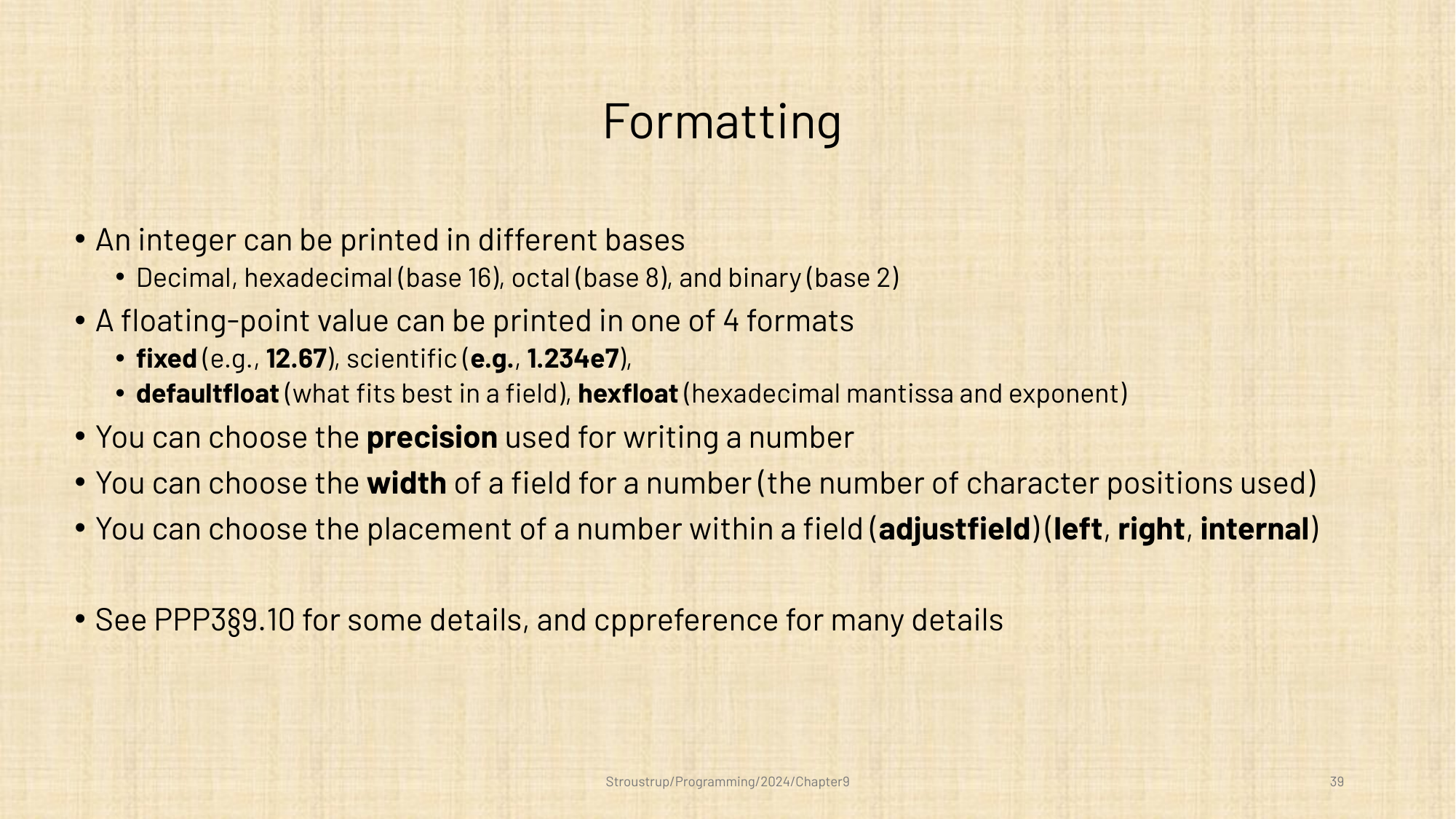

# Formatting
An integer can be printed in different bases
Decimal, hexadecimal (base 16), octal (base 8), and binary (base 2)
A floating-point value can be printed in one of 4 formats
fixed (e.g., 12.67), scientific (e.g., 1.234e7),
defaultfloat (what fits best in a field), hexfloat (hexadecimal mantissa and exponent)
You can choose the precision used for writing a number
You can choose the width of a field for a number (the number of character positions used)
You can choose the placement of a number within a field (adjustfield) (left, right, internal)

See PPP3§9.10 for some details, and cppreference for many details

Stroustrup/Programming/2024/Chapter9
39